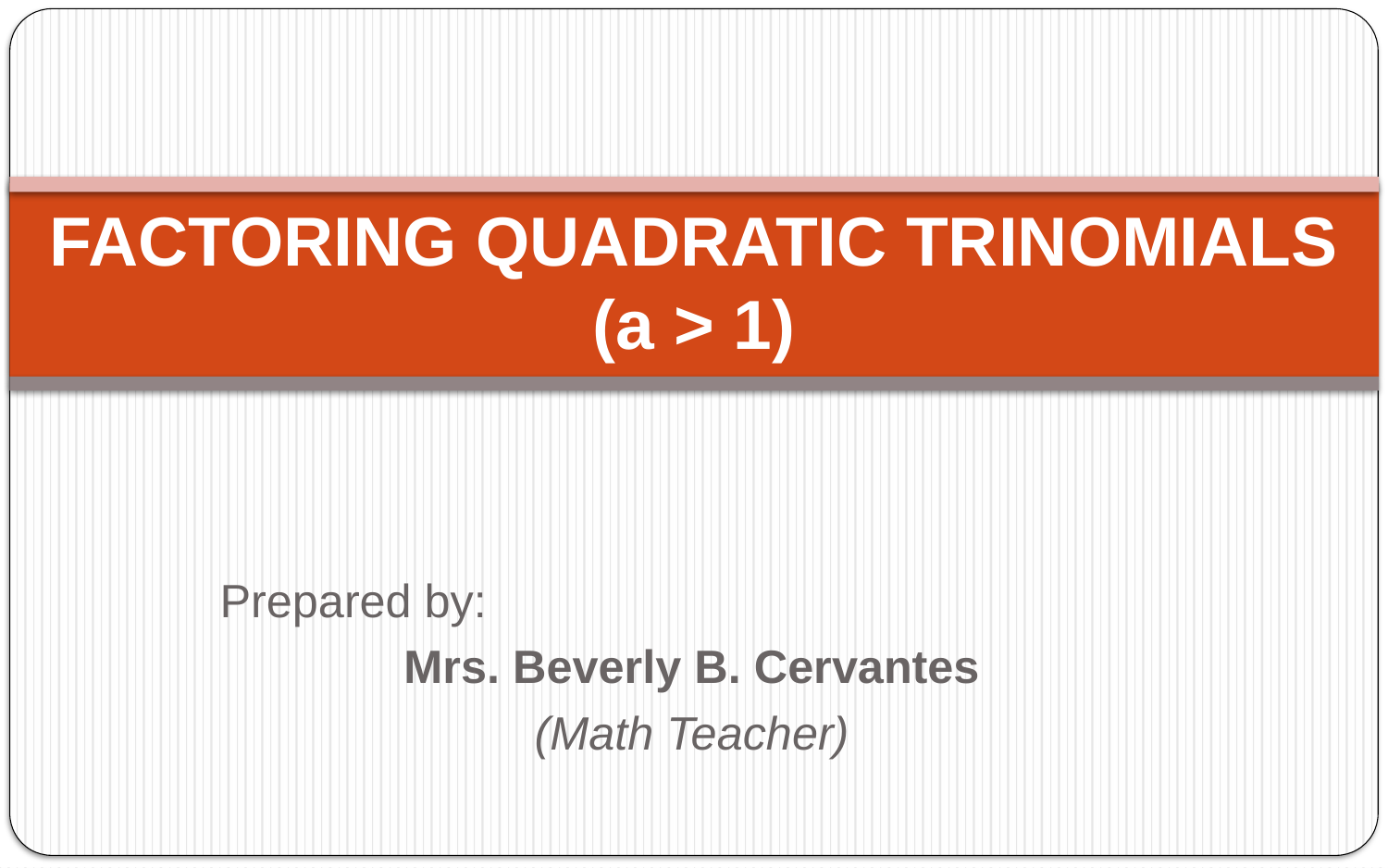

# FACTORING QUADRATIC TRINOMIALS (a > 1)
Prepared by:
Mrs. Beverly B. Cervantes
(Math Teacher)